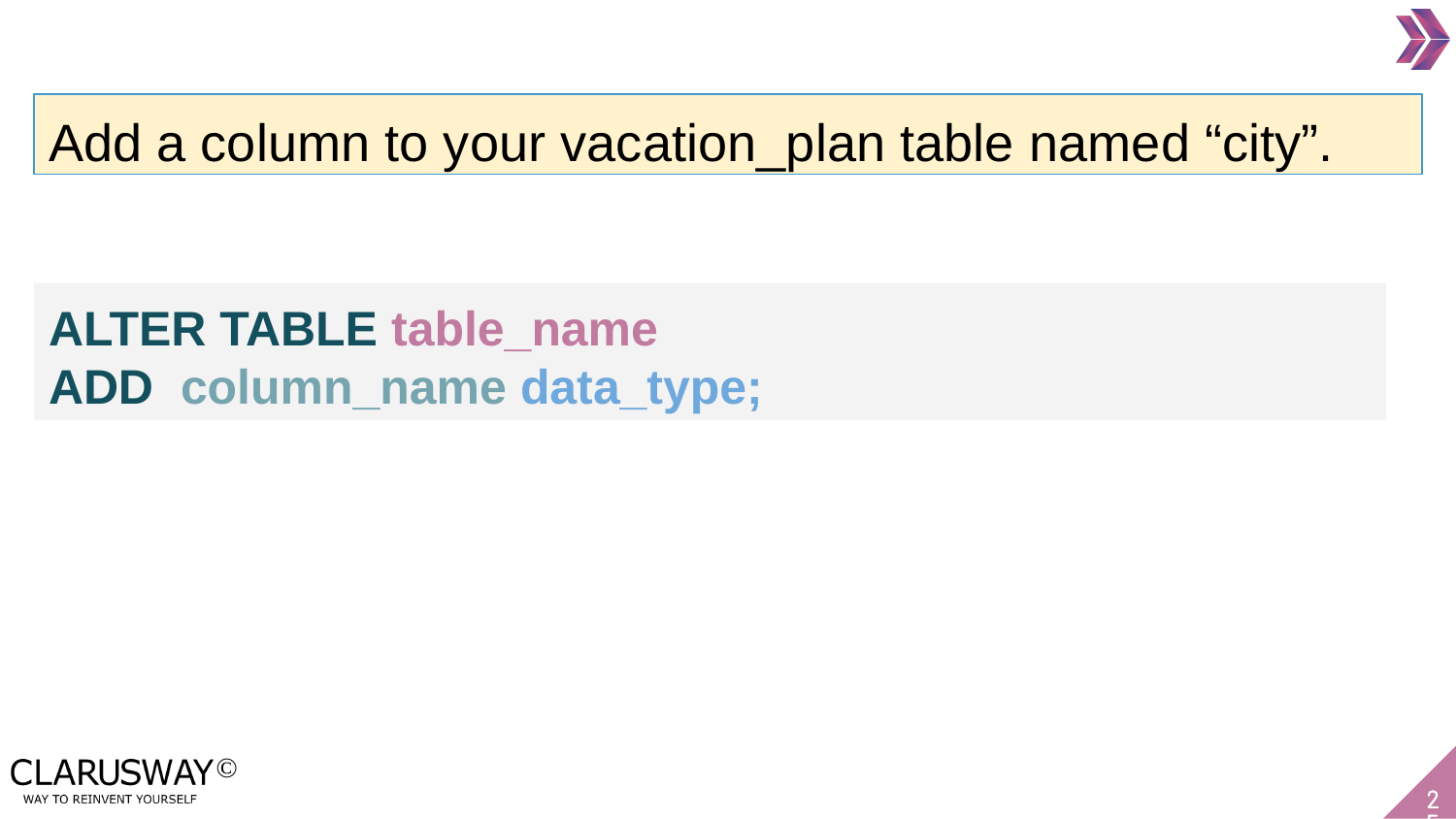

Add a column to your vacation_plan table named “city”.
ALTER TABLE table_name
ADD  column_name data_type;
25